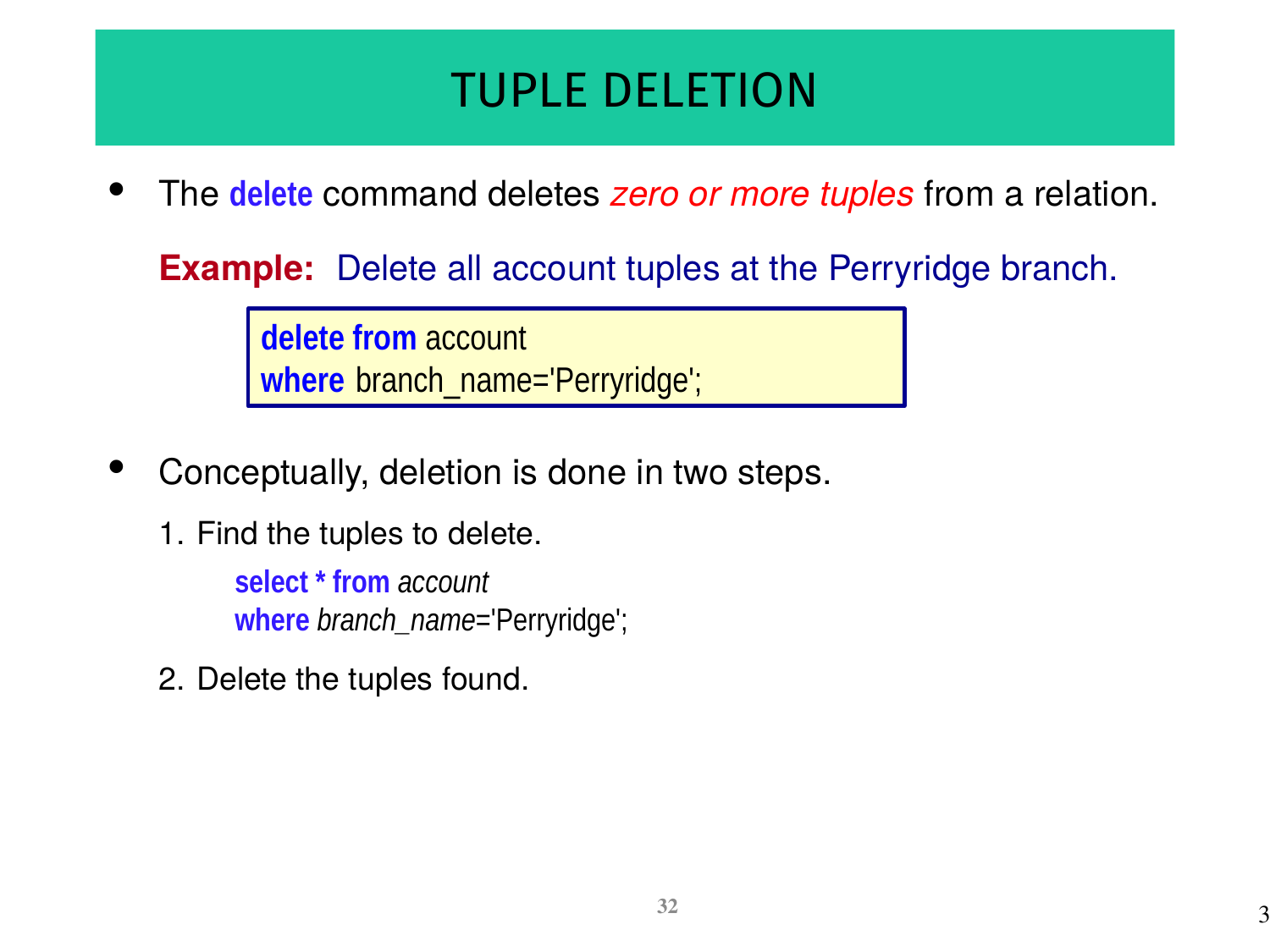

# TUPLE DELETION
The delete command deletes zero or more tuples from a relation.
Example:	Delete all account tuples at the Perryridge branch.
delete from account
where	branch_name='Perryridge';
Conceptually, deletion is done in two steps.
Find the tuples to delete.
select * from account
where branch_name='Perryridge';
Delete the tuples found.
32